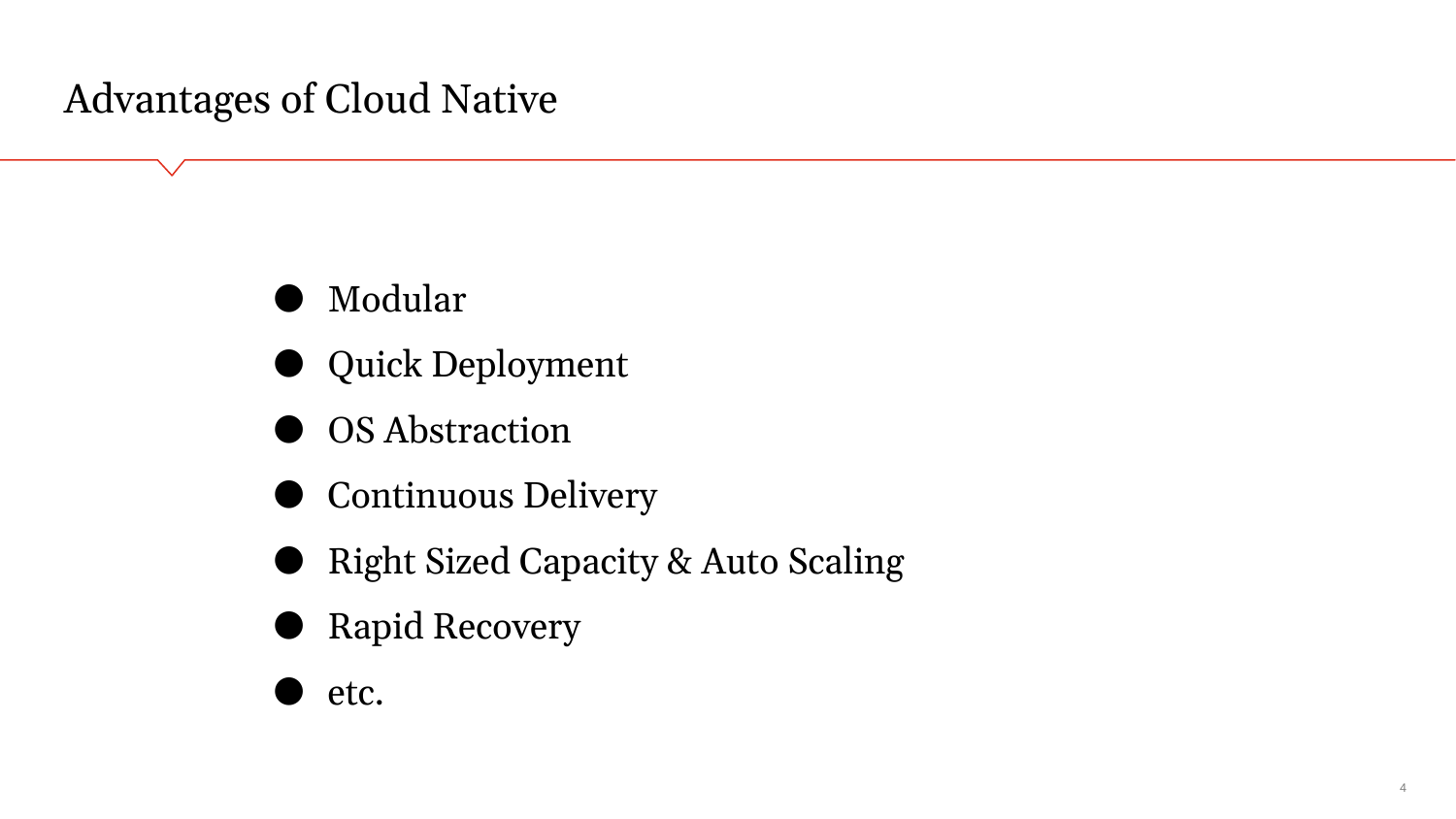

# Advantages of Cloud Native
Modular
Quick Deployment
OS Abstraction
Continuous Delivery
Right Sized Capacity & Auto Scaling
Rapid Recovery
etc.
4